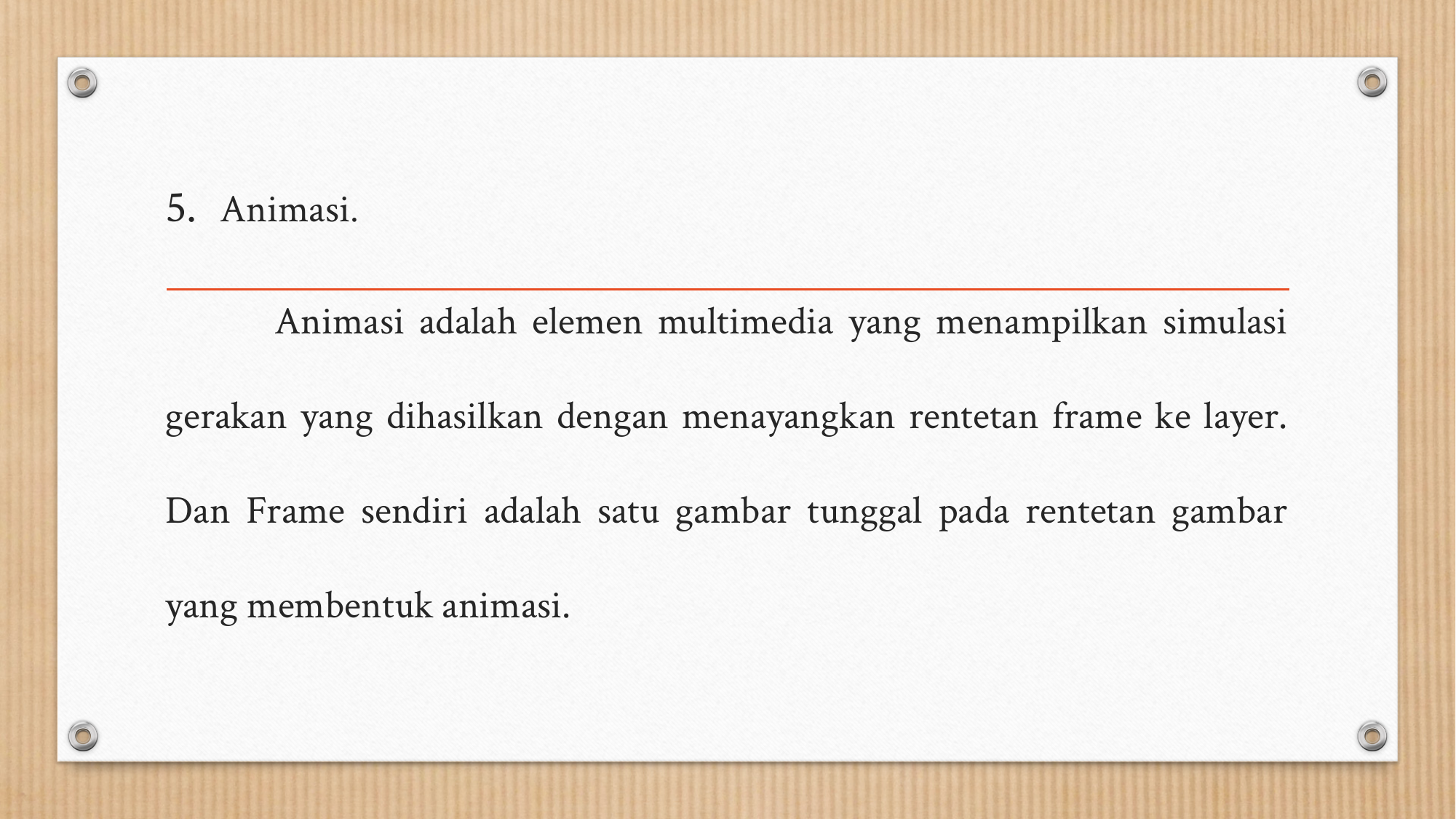

Animasi.
	Animasi adalah elemen multimedia yang menampilkan simulasi gerakan yang dihasilkan dengan menayangkan rentetan frame ke layer. Dan Frame sendiri adalah satu gambar tunggal pada rentetan gambar yang membentuk animasi.